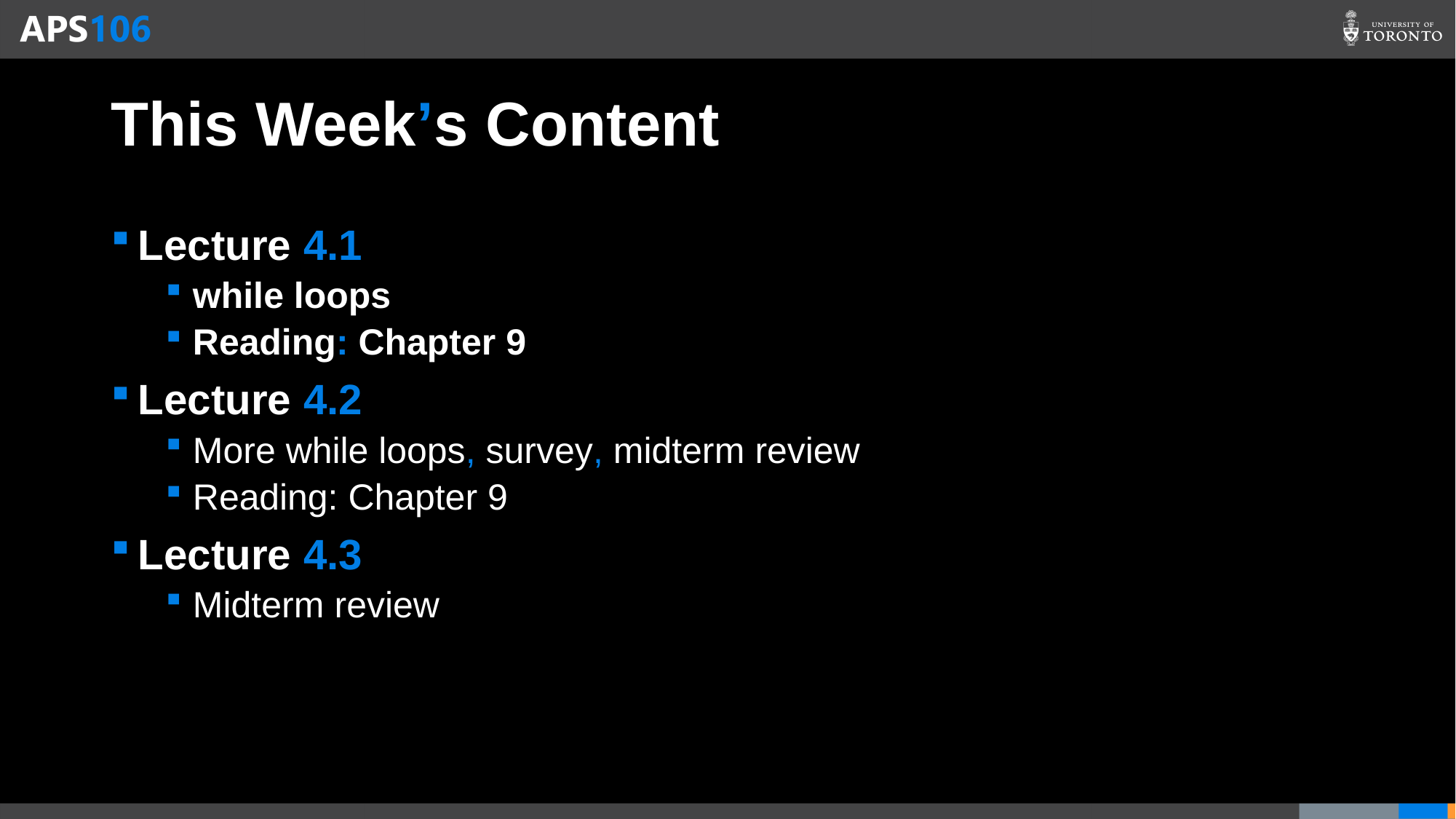

# This Week’s Content
Lecture 4.1
while loops
Reading: Chapter 9
Lecture 4.2
More while loops, survey, midterm review
Reading: Chapter 9
Lecture 4.3
Midterm review